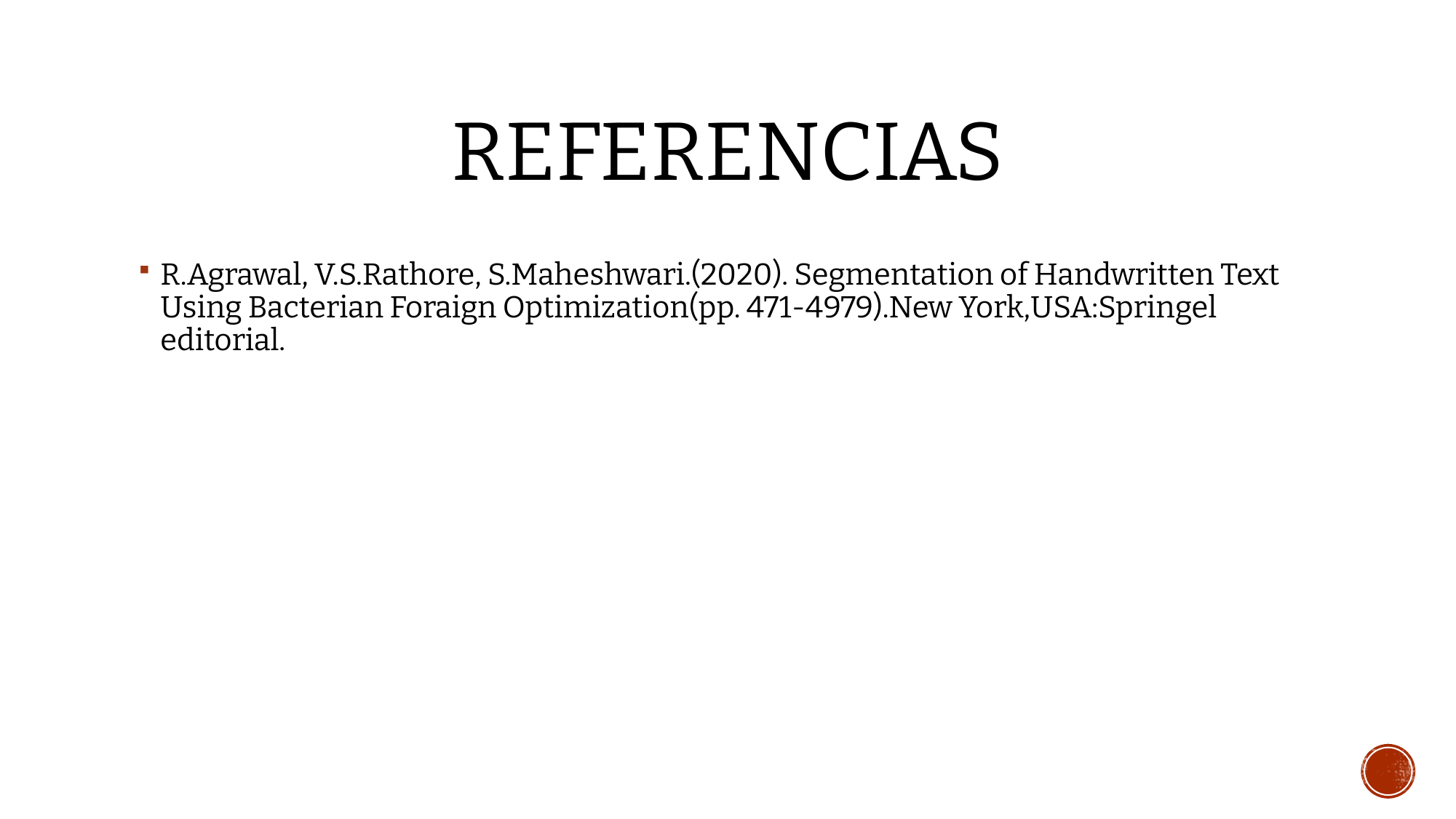

# REFERENCIAS
R.Agrawal, V.S.Rathore, S.Maheshwari.(2020). Segmentation of Handwritten Text Using Bacterian Foraign Optimization(pp. 471-4979).New York,USA:Springel editorial.